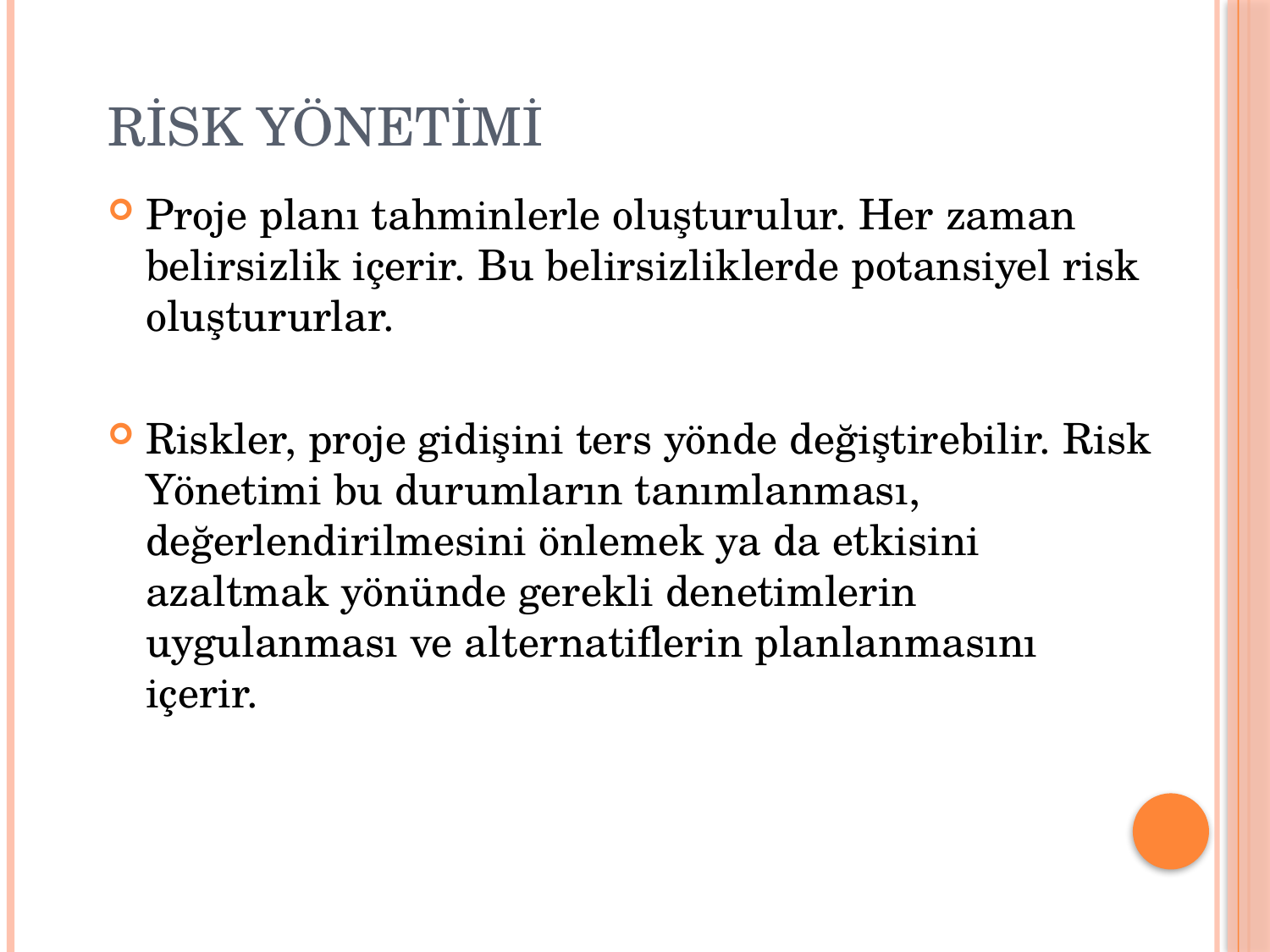

# Risk Yönetimi
Proje planı tahminlerle oluşturulur. Her zaman belirsizlik içerir. Bu belirsizliklerde potansiyel risk oluştururlar.

Riskler, proje gidişini ters yönde değiştirebilir. Risk Yönetimi bu durumların tanımlanması, değerlendirilmesini önlemek ya da etkisini azaltmak yönünde gerekli denetimlerin uygulanması ve alternatiflerin planlanmasını içerir.